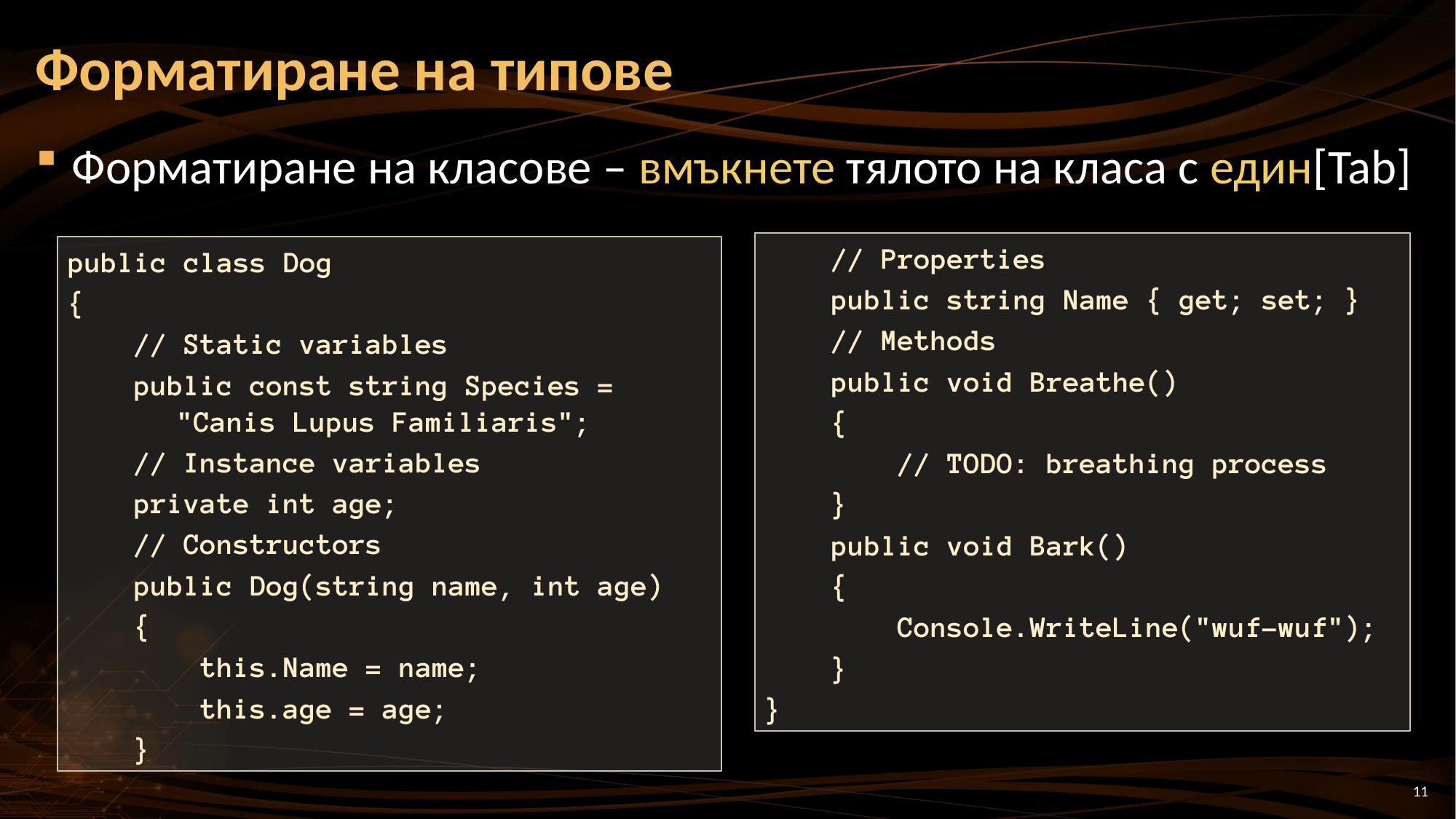

# Форматиране на типове
Форматиране на класове – вмъкнете тялото на класа с един[Tab]
    // Properties
    public string Name { get; set; }
    // Methods
    public void Breathe()
    {
        // TODO: breathing process
    }
    public void Bark()
    {
        Console.WriteLine("wuf-wuf");
    }
}
public class Dog
{
    // Static variables
    public const string Species =
	"Canis Lupus Familiaris";
    // Instance variables
    private int age;
    // Constructors
    public Dog(string name, int age)
    {
        this.Name = name;
        this.age = age;
    }
11